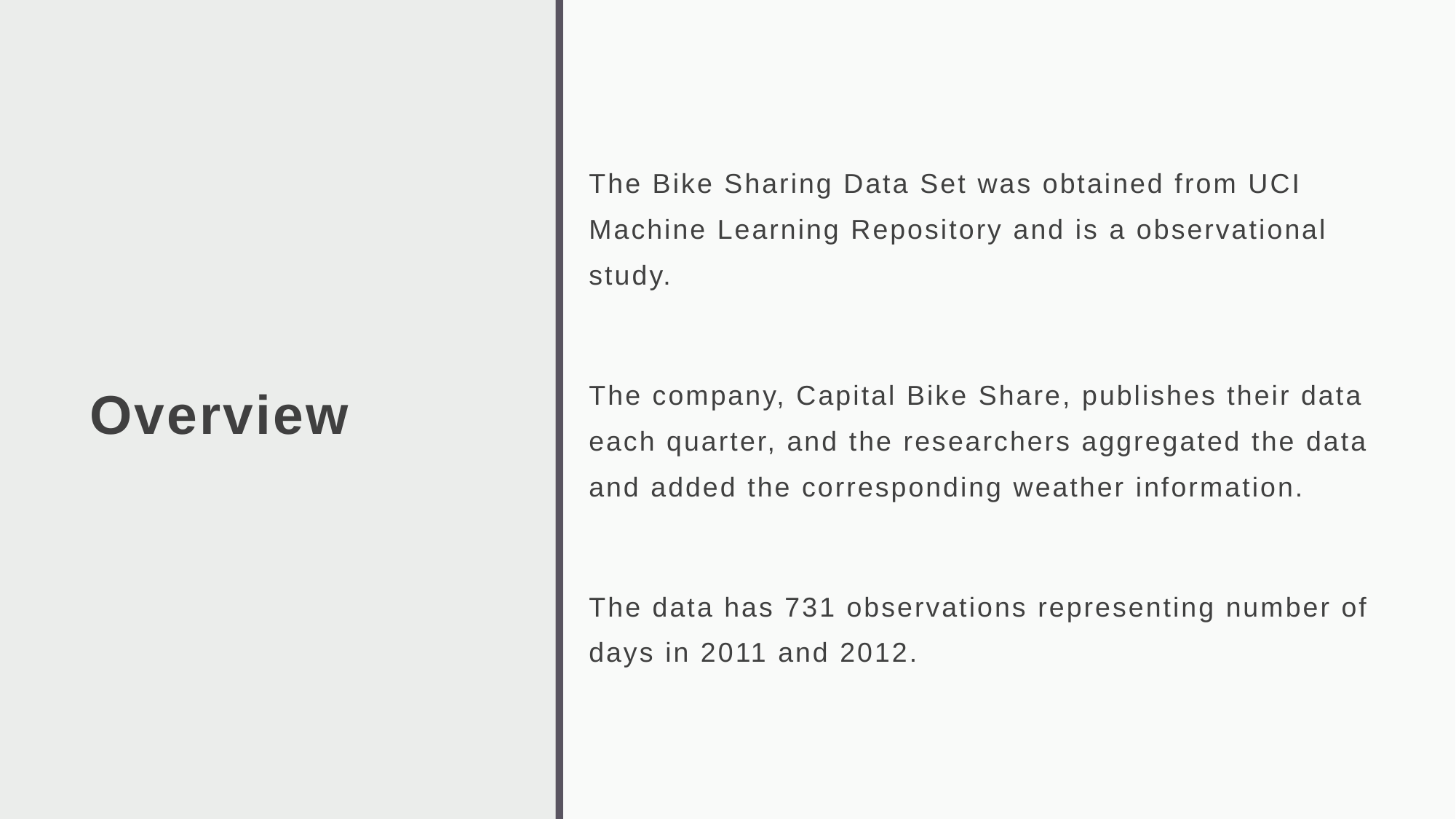

The Bike Sharing Data Set was obtained from UCI Machine Learning Repository and is a observational study.

The company, Capital Bike Share, publishes their data each quarter, and the researchers aggregated the data and added the corresponding weather information.

The data has 731 observations representing number of days in 2011 and 2012.
# Overview